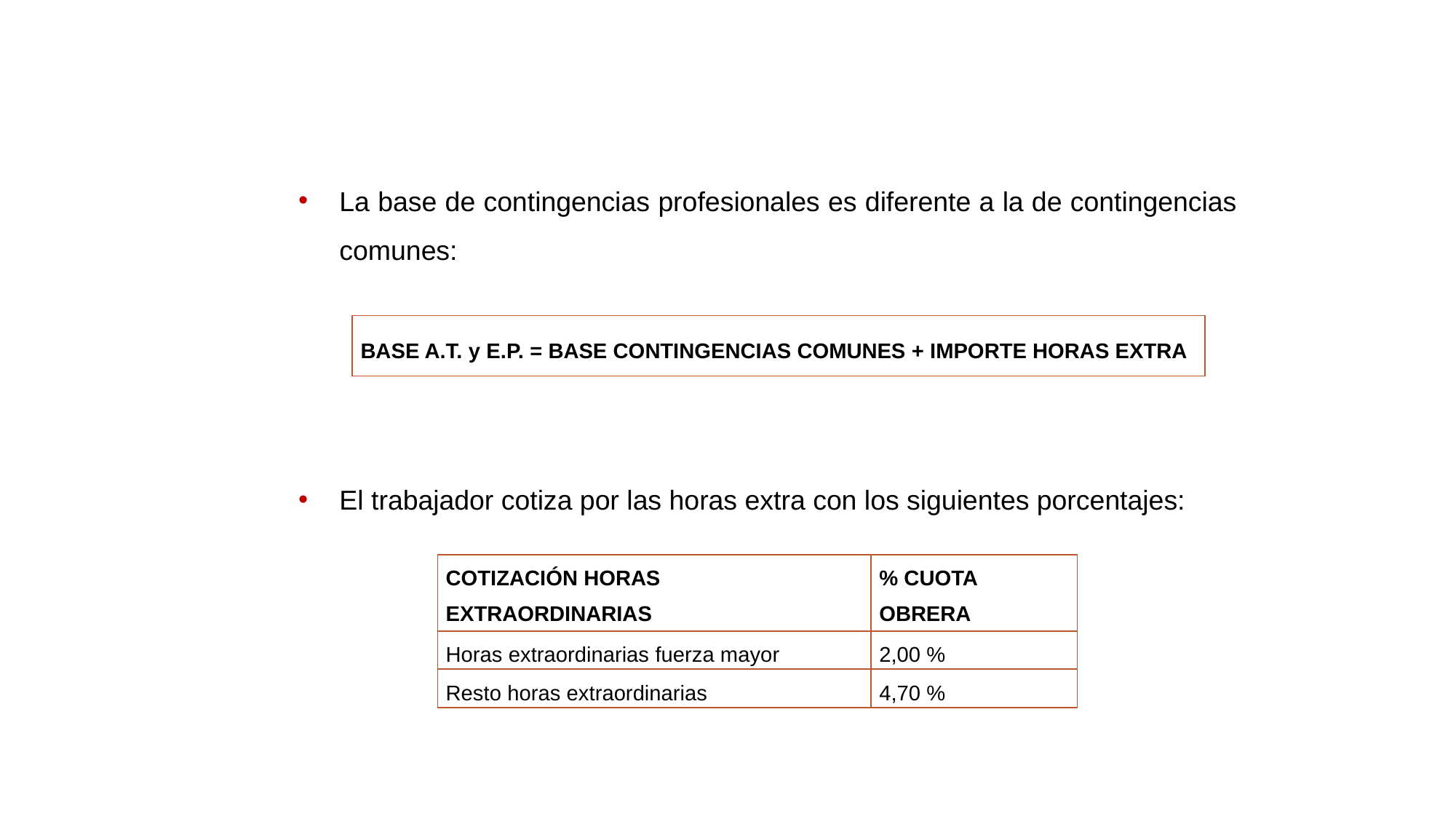

La base de contingencias profesionales es diferente a la de contingencias comunes:
| BASE A.T. y E.P. = BASE CONTINGENCIAS COMUNES + IMPORTE HORAS EXTRA |
| --- |
El trabajador cotiza por las horas extra con los siguientes porcentajes:
| COTIZACIÓN HORAS EXTRAORDINARIAS | % CUOTA OBRERA |
| --- | --- |
| Horas extraordinarias fuerza mayor | 2,00 % |
| Resto horas extraordinarias | 4,70 % |